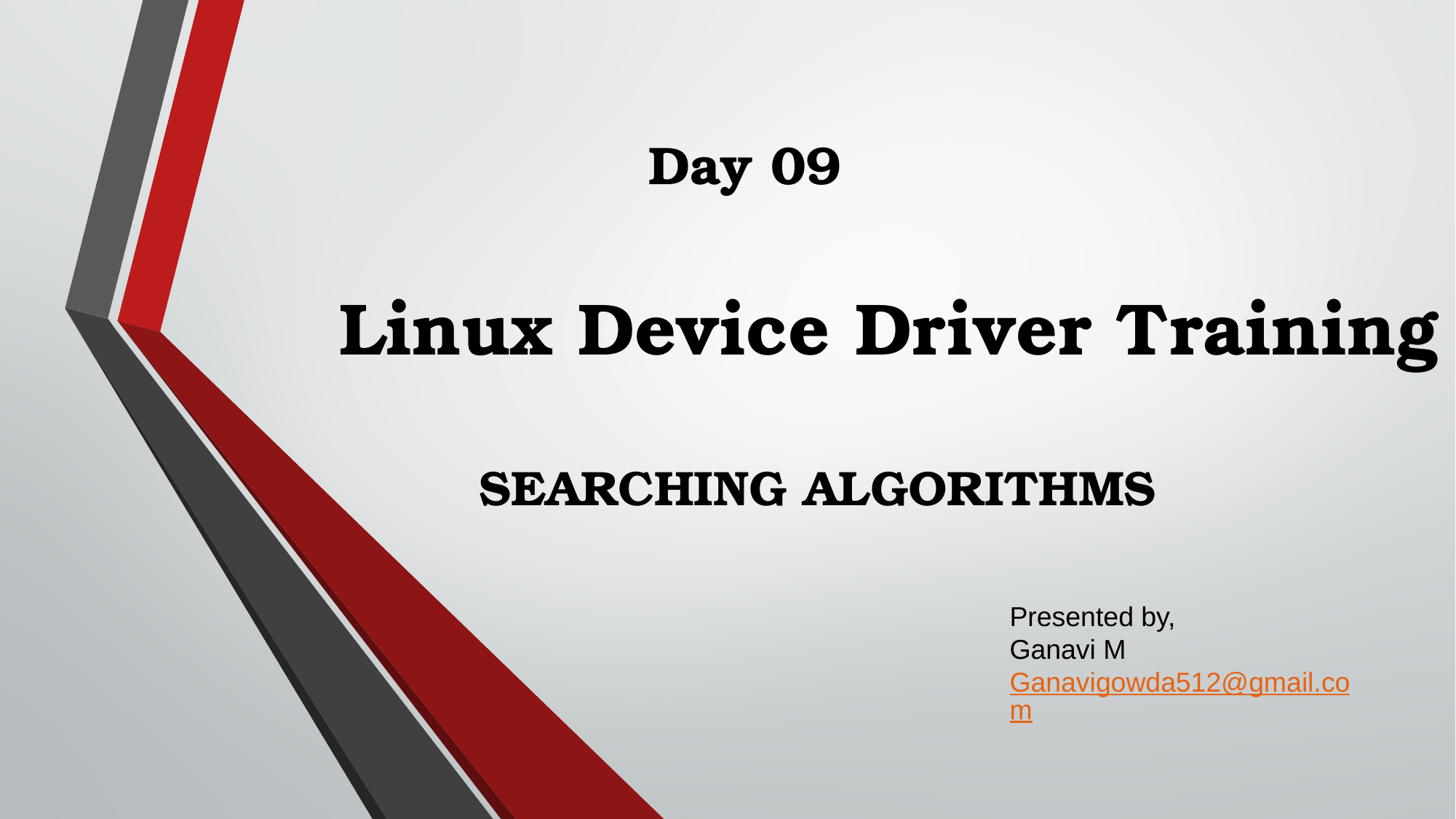

Day 09

     Linux Device Driver Training

                   SEARCHING ALGORITHMS

Presented by,
Ganavi M
Ganavigowda512@gmail.com